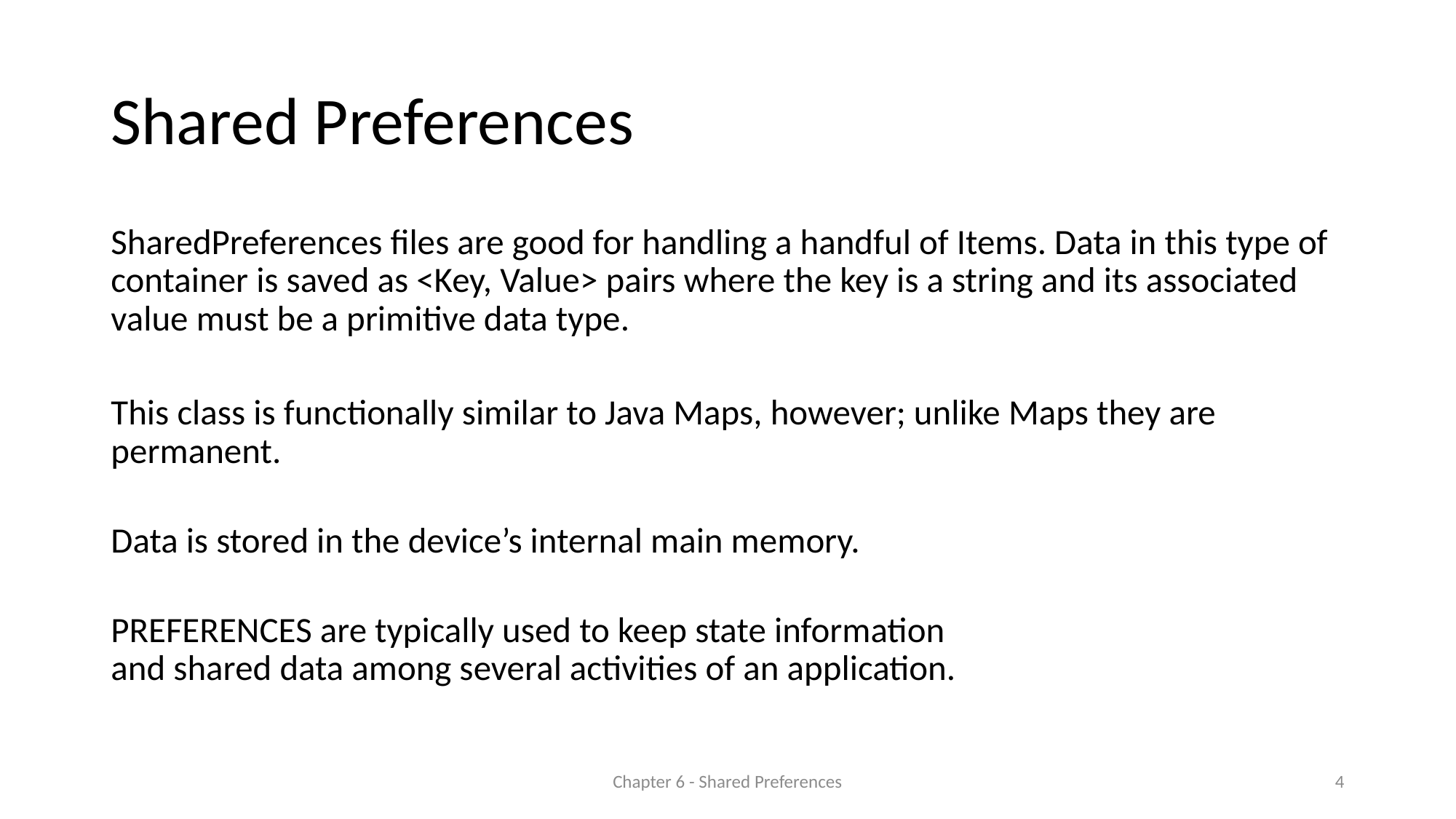

# Shared Preferences
SharedPreferences files are good for handling a handful of Items. Data in this type of container is saved as <Key, Value> pairs where the key is a string and its associated value must be a primitive data type.
This class is functionally similar to Java Maps, however; unlike Maps they are permanent.
Data is stored in the device’s internal main memory.
PREFERENCES are typically used to keep state information
and shared data among several activities of an application.
Chapter 6 - Shared Preferences
4